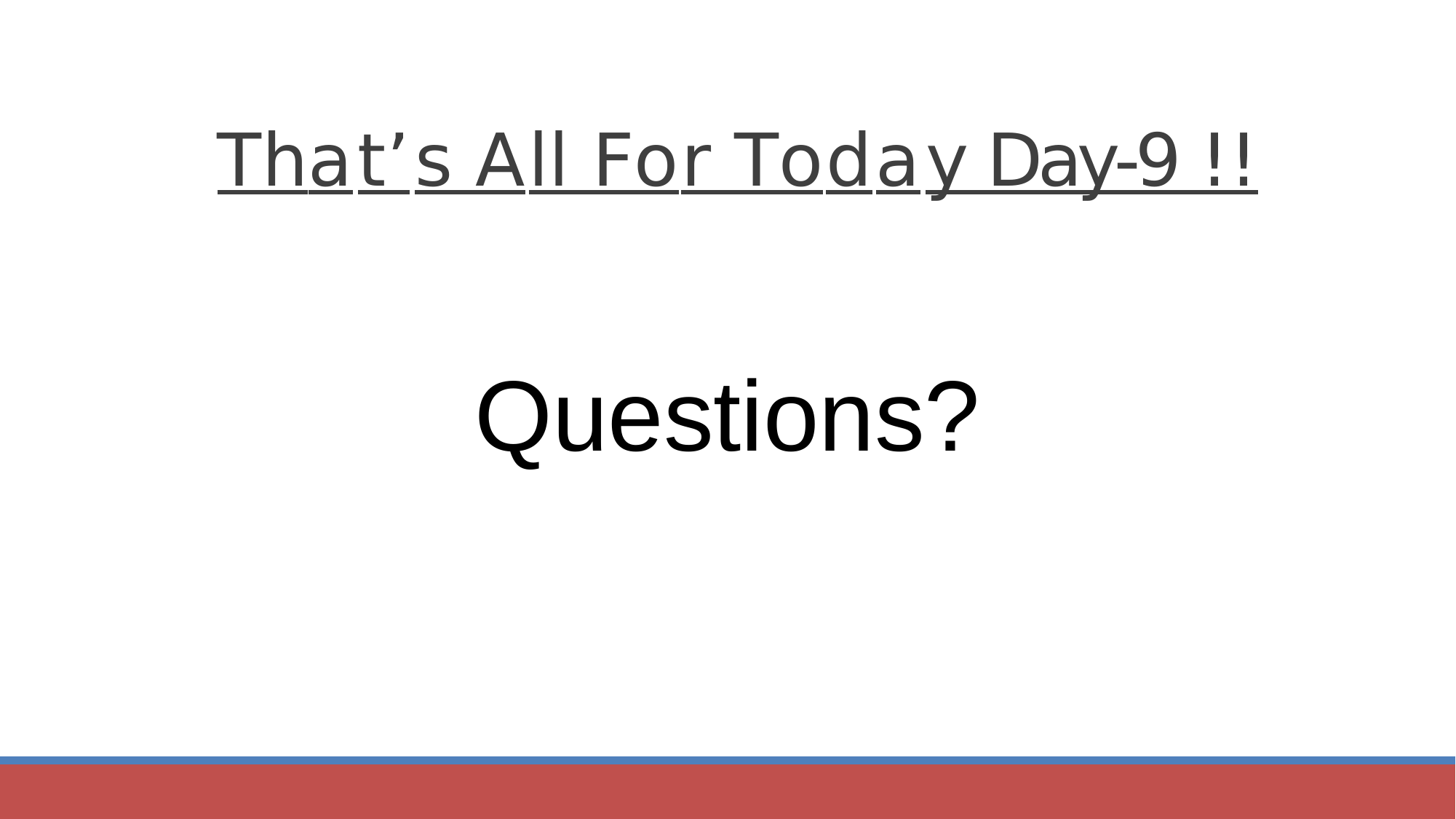

# That’s All For Today Day-9 !!
Questions?